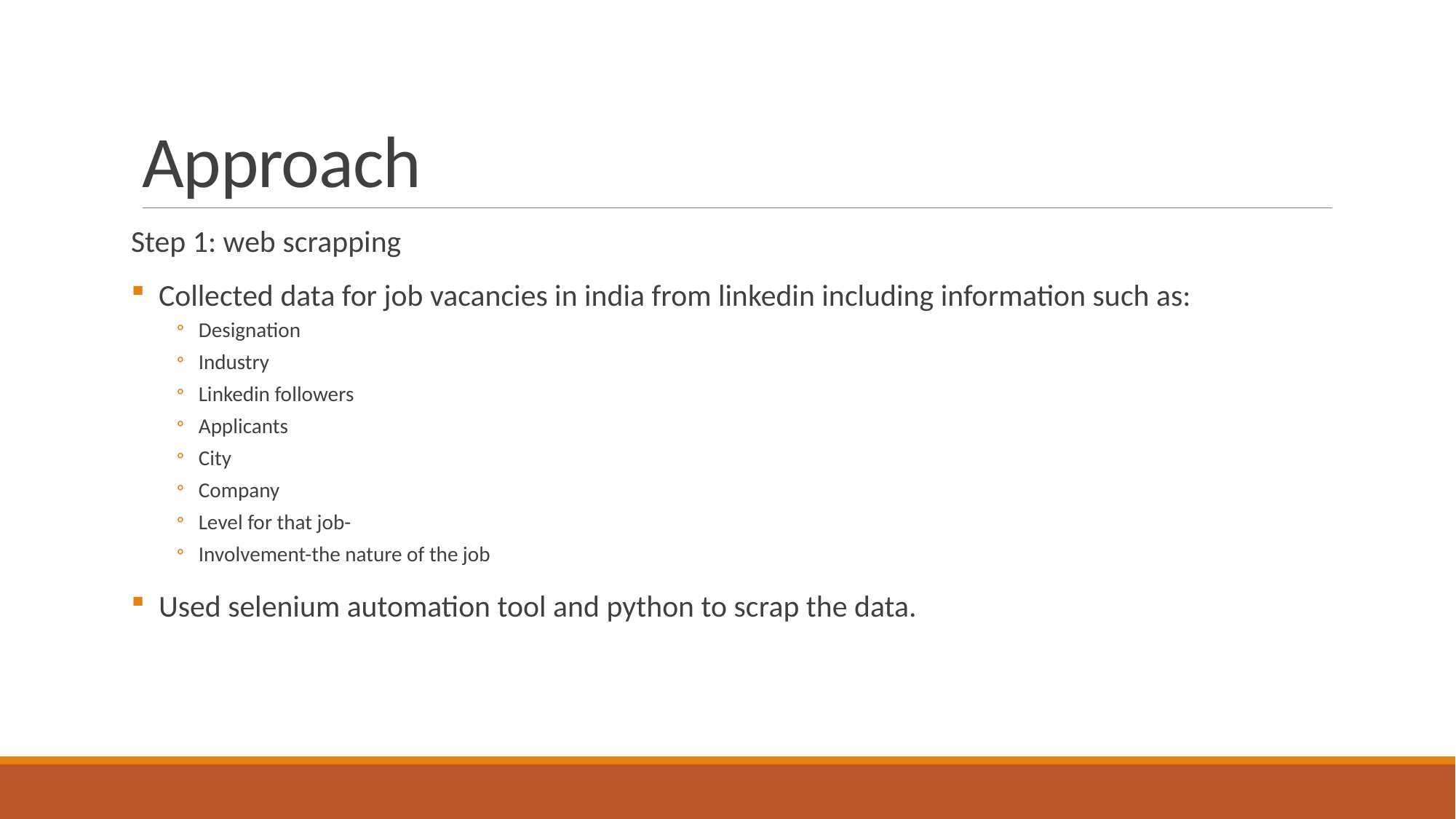

# Approach
Step 1: web scrapping
  Collected data for job vacancies in india from linkedin including information such as:
Designation
Industry
Linkedin followers
Applicants
City
Company
Level for that job-
Involvement-the nature of the job
  Used selenium automation tool and python to scrap the data.